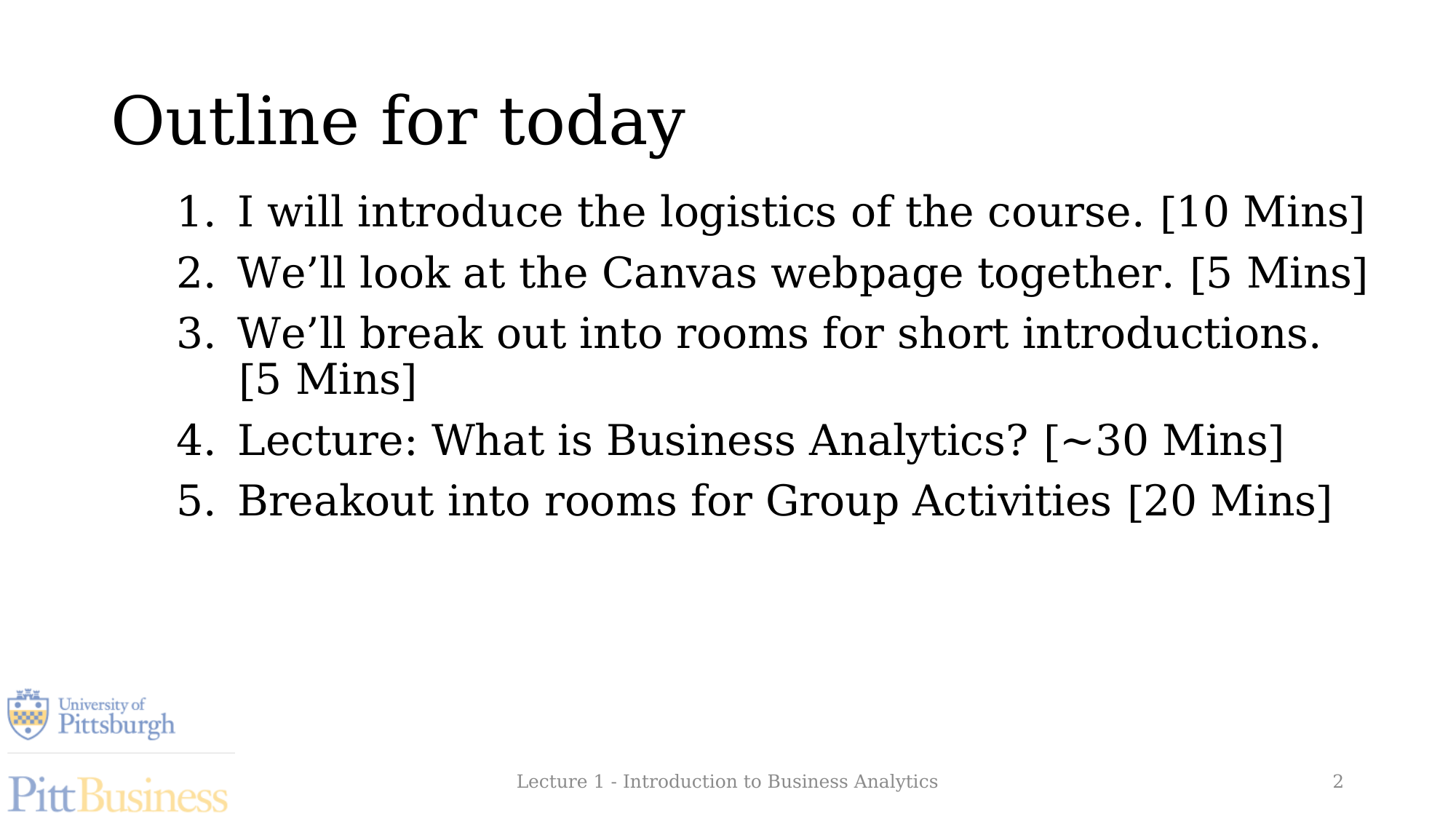

# Outline for today
I will introduce the logistics of the course. [10 Mins]
We’ll look at the Canvas webpage together. [5 Mins]
We’ll break out into rooms for short introductions. [5 Mins]
Lecture: What is Business Analytics? [~30 Mins]
Breakout into rooms for Group Activities [20 Mins]

Lecture 1 - Introduction to Business Analytics
2